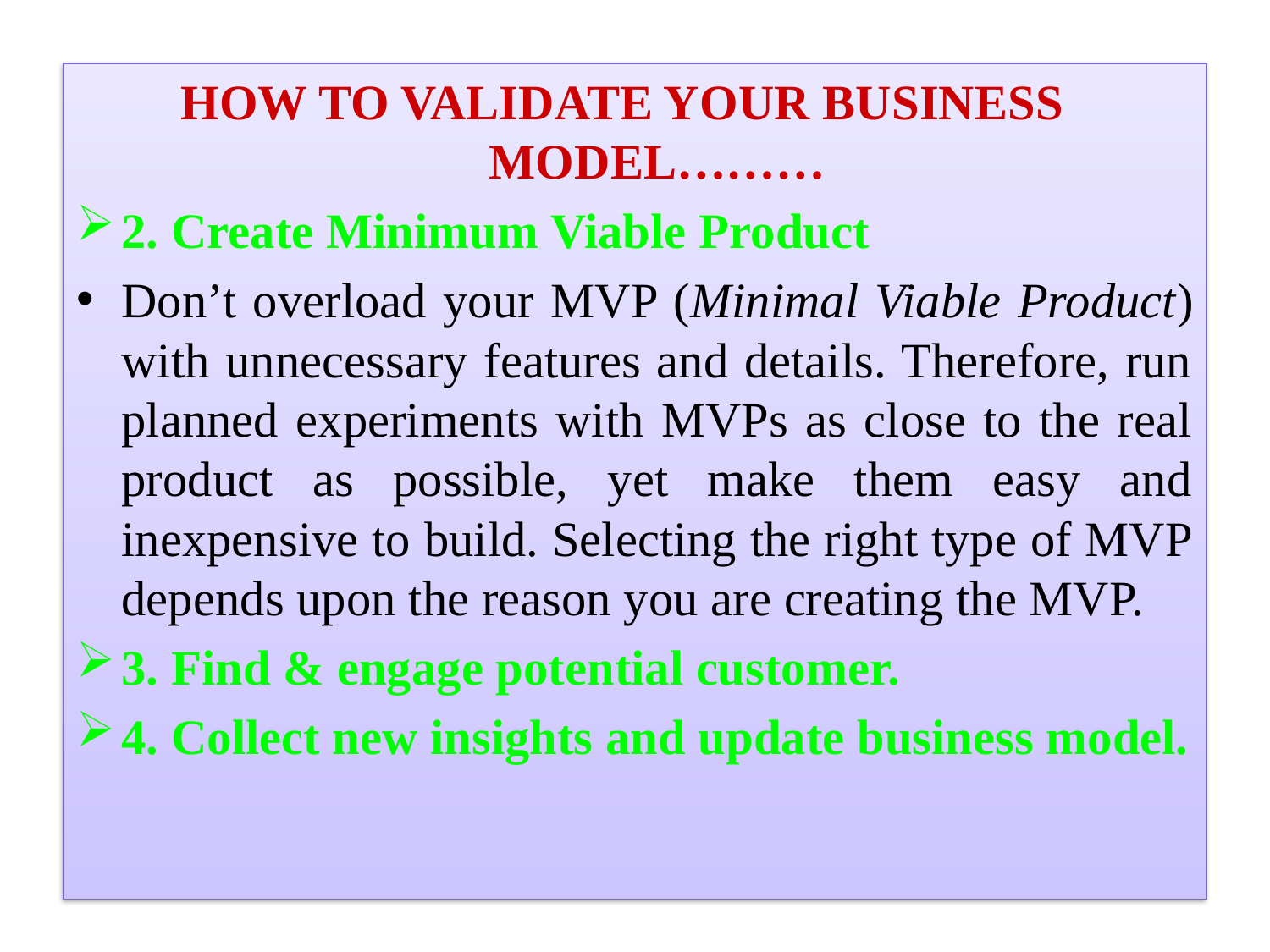

HOW TO VALIDATE YOUR BUSINESS        MODEL………
2. Create Minimum Viable Product
Don’t overload your MVP (Minimal Viable Product) with unnecessary features and details. Therefore, run planned experiments with MVPs as close to the real product as possible, yet make them easy and inexpensive to build. Selecting the right type of MVP depends upon the reason you are creating the MVP.
3. Find & engage potential customer.
4. Collect new insights and update business model.